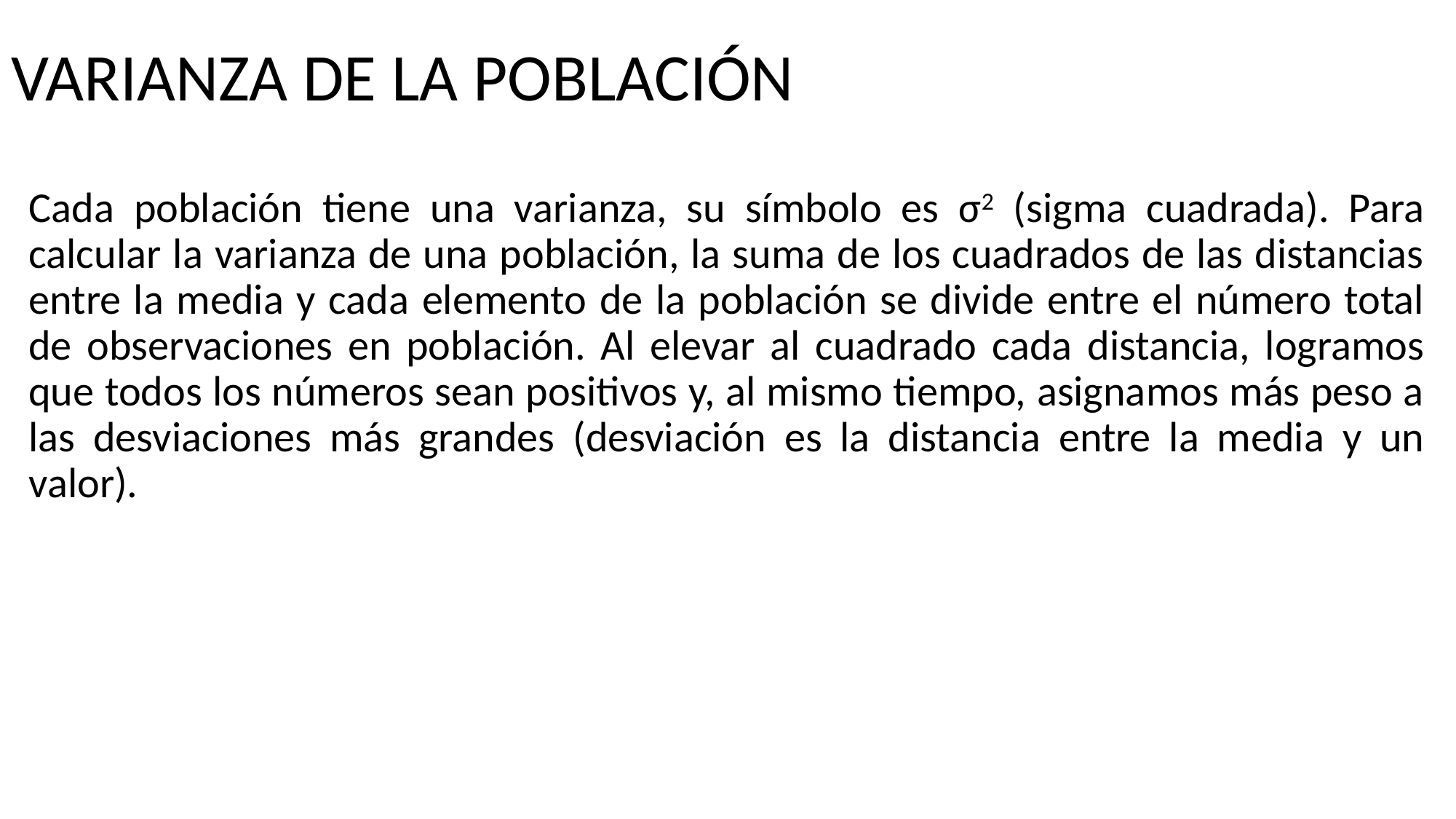

# VARIANZA DE LA POBLACIÓN
Cada población tiene una varianza, su símbolo es σ2 (sigma cuadrada). Para calcular la varianza de una población, la suma de los cuadrados de las distancias entre la media y cada elemento de la población se divide entre el número total de observaciones en población. Al elevar al cuadrado cada distancia, logramos que todos los números sean positivos y, al mismo tiempo, asignamos más peso a las desviaciones más grandes (desviación es la distancia entre la media y un valor).